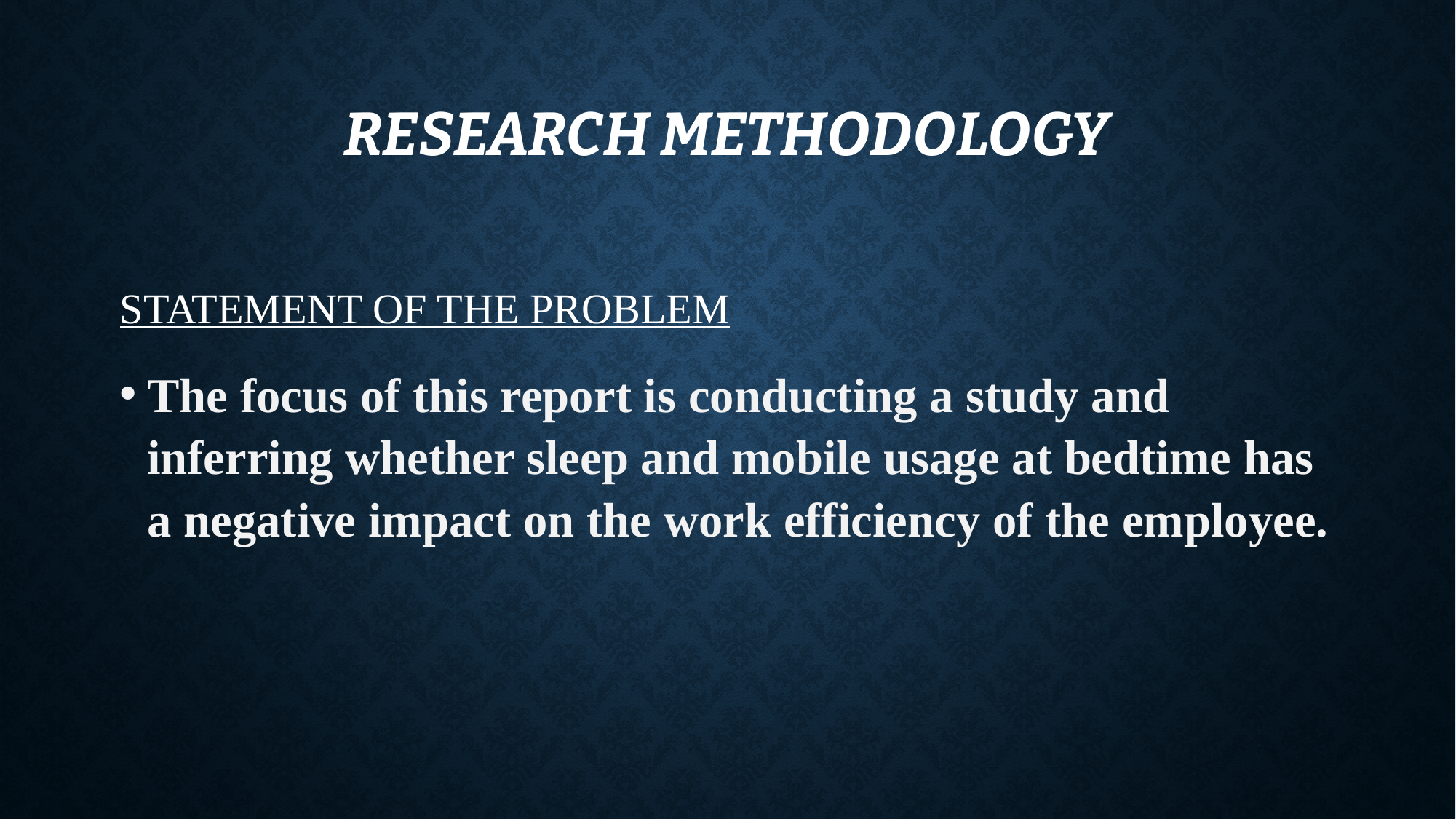

# RESEARCH METHODOLOGY
STATEMENT OF THE PROBLEM
The focus of this report is conducting a study and inferring whether sleep and mobile usage at bedtime has a negative impact on the work efficiency of the employee.